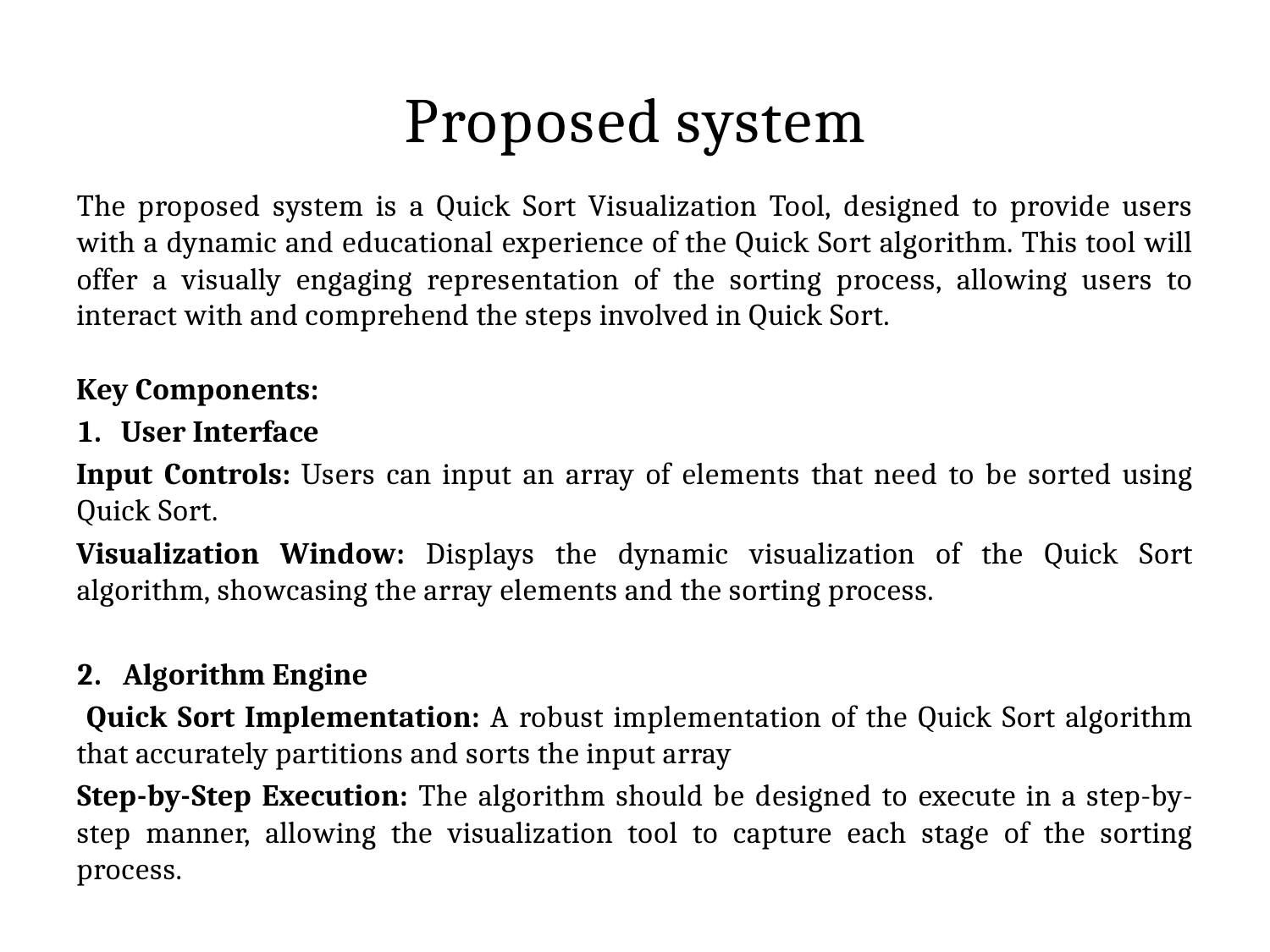

# Proposed system
The proposed system is a Quick Sort Visualization Tool, designed to provide users with a dynamic and educational experience of the Quick Sort algorithm. This tool will offer a visually engaging representation of the sorting process, allowing users to interact with and comprehend the steps involved in Quick Sort.

Key Components:
1.   User Interface
Input Controls: Users can input an array of elements that need to be sorted using Quick Sort.
Visualization Window: Displays the dynamic visualization of the Quick Sort algorithm, showcasing the array elements and the sorting process.

Algorithm Engine
 Quick Sort Implementation: A robust implementation of the Quick Sort algorithm that accurately partitions and sorts the input array
Step-by-Step Execution: The algorithm should be designed to execute in a step-by-step manner, allowing the visualization tool to capture each stage of the sorting process.